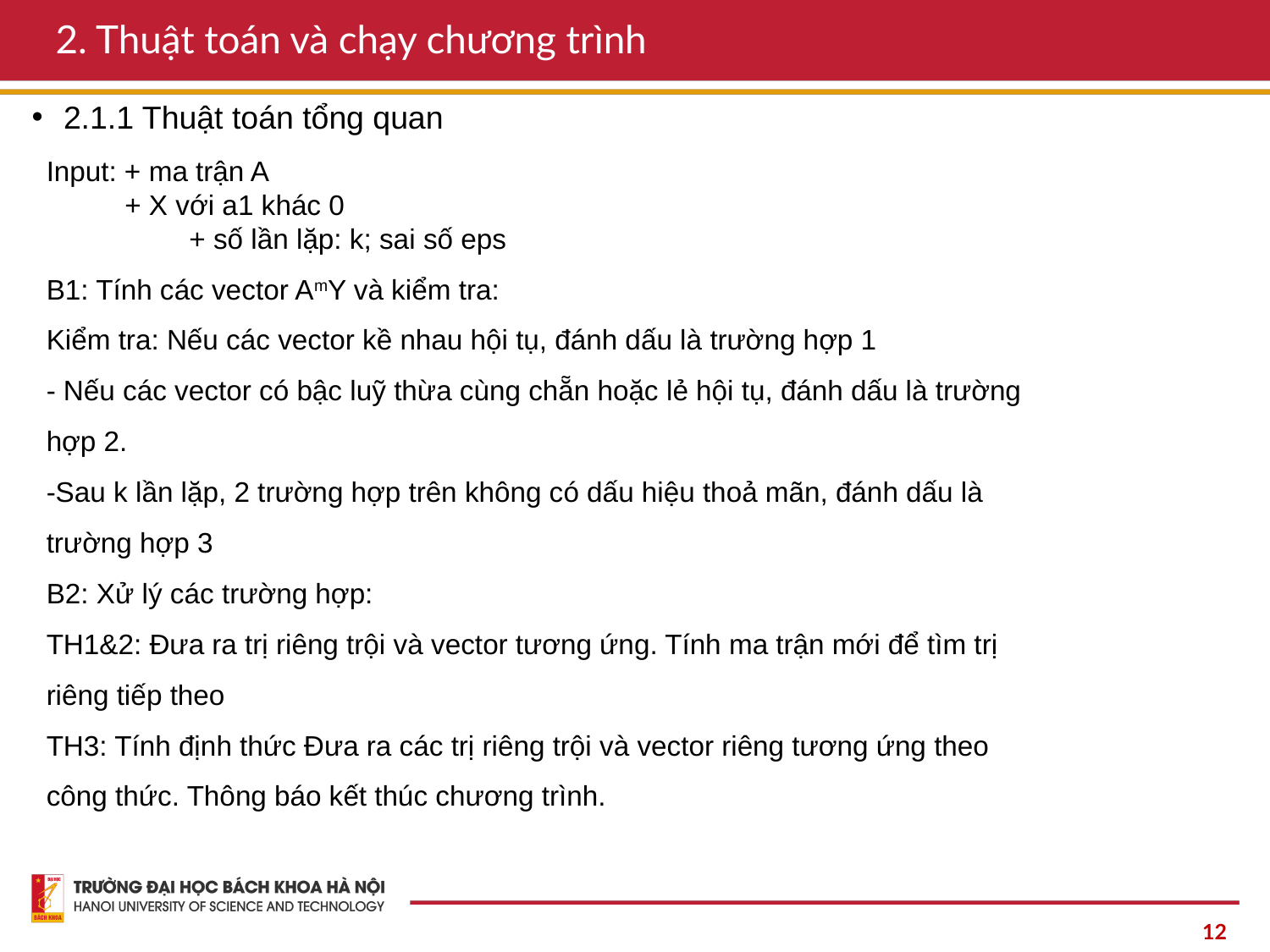

# 2. Thuật toán và chạy chương trình
2.1.1 Thuật toán tổng quan
Input: + ma trận A
          + X với a1 khác 0
	  + số lần lặp: k; sai số eps
B1: Tính các vector AmY và kiểm tra:
Kiểm tra: Nếu các vector kề nhau hội tụ, đánh dấu là trường hợp 1
- Nếu các vector có bậc luỹ thừa cùng chẵn hoặc lẻ hội tụ, đánh dấu là trường hợp 2.
-Sau k lần lặp, 2 trường hợp trên không có dấu hiệu thoả mãn, đánh dấu là trường hợp 3
B2: Xử lý các trường hợp:
TH1&2: Đưa ra trị riêng trội và vector tương ứng. Tính ma trận mới để tìm trị riêng tiếp theo
TH3: Tính định thức Đưa ra các trị riêng trội và vector riêng tương ứng theo công thức. Thông báo kết thúc chương trình.
12